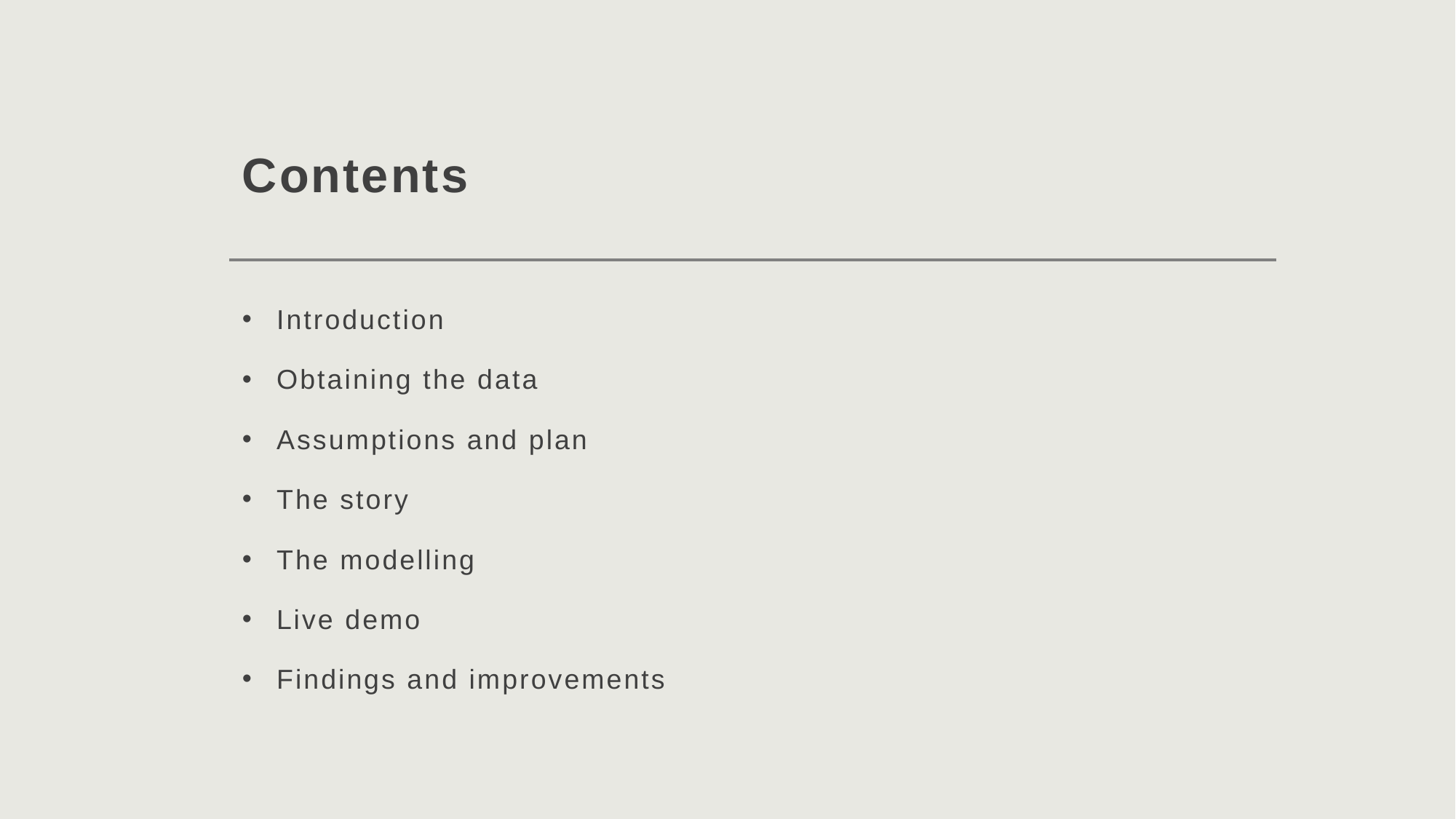

# Contents
Introduction
Obtaining the data
Assumptions and plan
The story
The modelling
Live demo
Findings and improvements